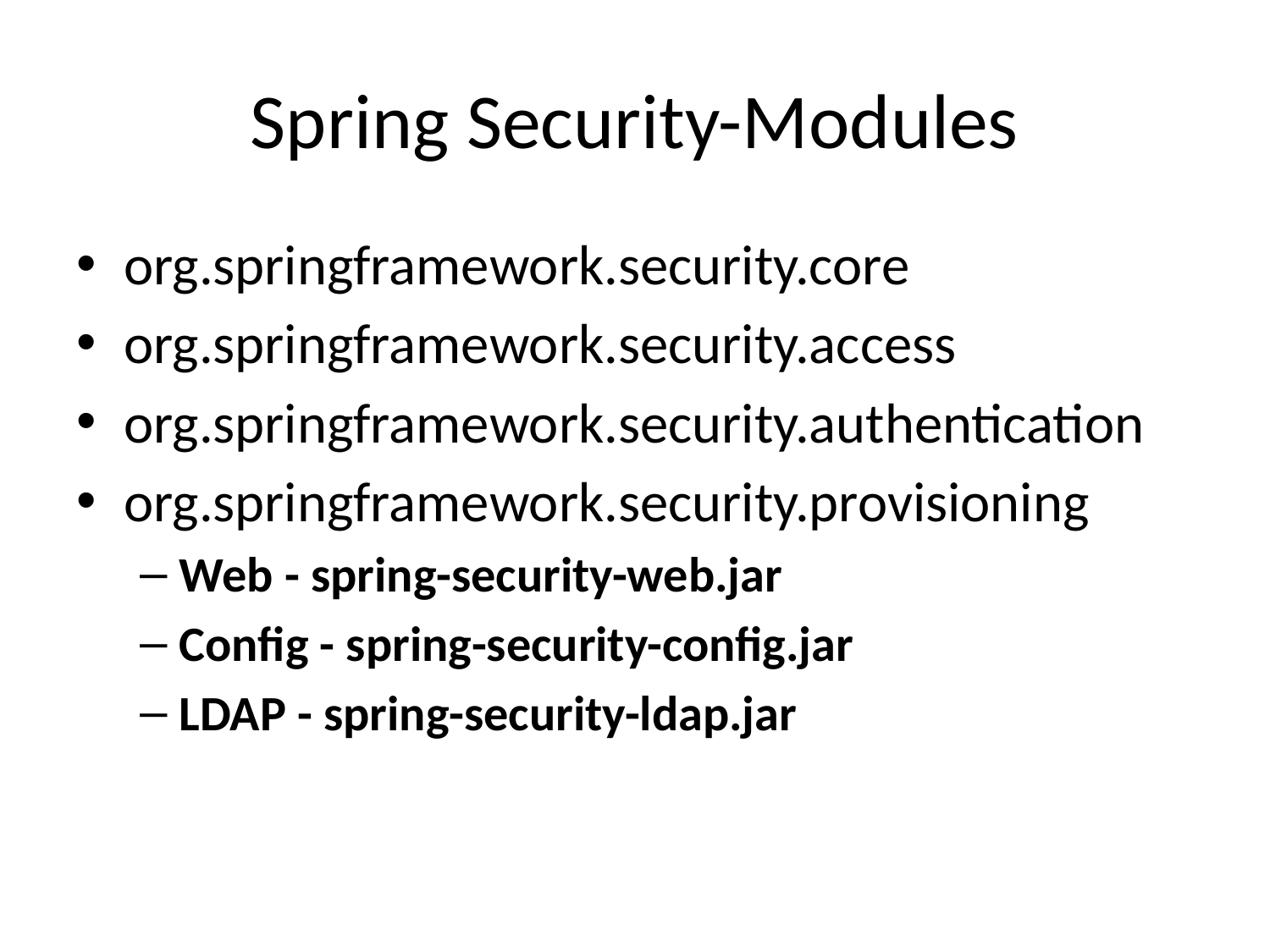

# Spring Security-Modules
org.springframework.security.core
org.springframework.security.access
org.springframework.security.authentication
org.springframework.security.provisioning
Web - spring-security-web.jar
Config - spring-security-config.jar
LDAP - spring-security-ldap.jar